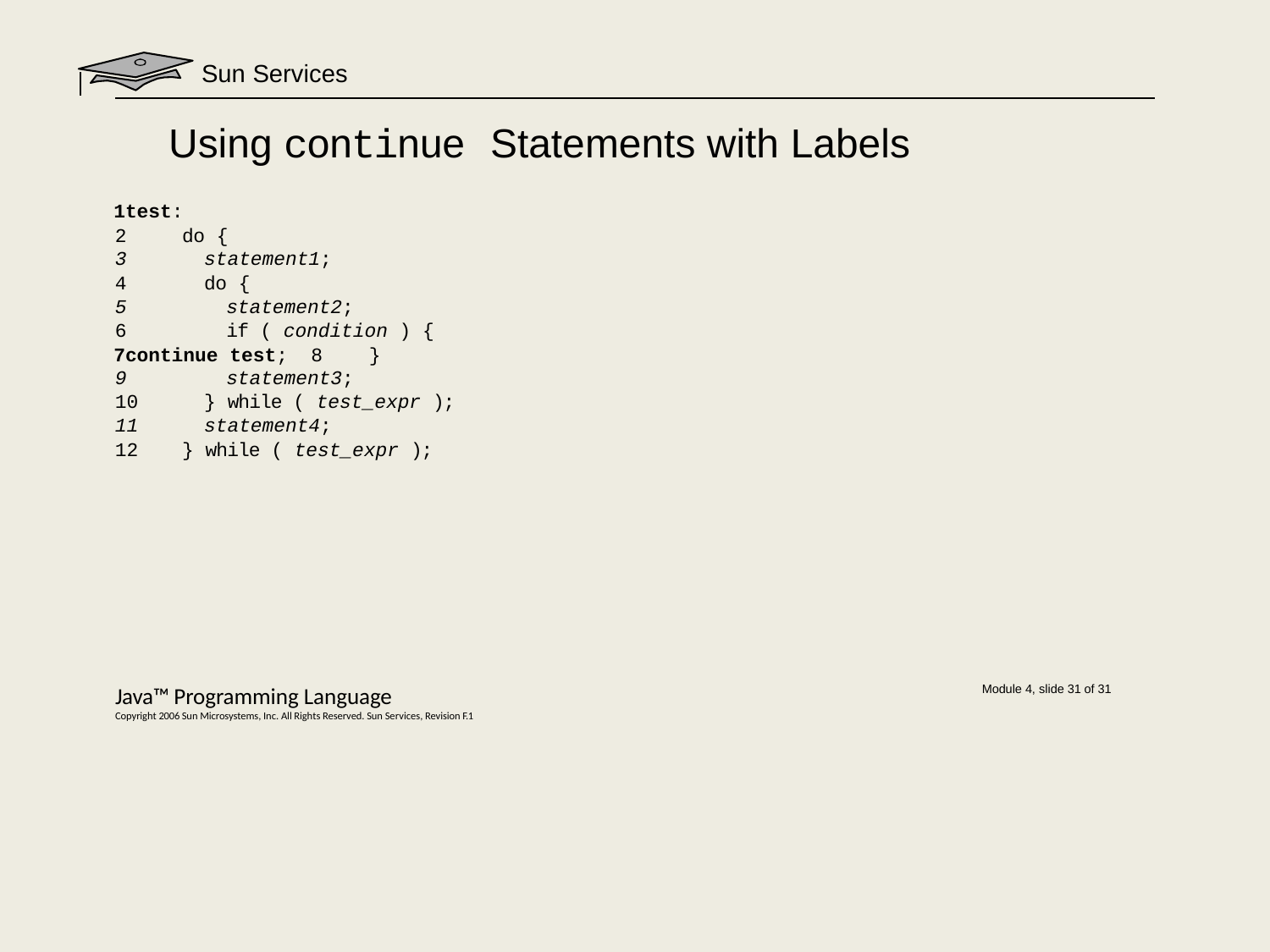

# Sun Services

Using continue Statements with Labels
test:
do {
statement1;
do {
statement2;
if ( condition ) {
continue test;  8	}
statement3;
} while ( test_expr );
statement4;
} while ( test_expr );
Java™ Programming Language
Copyright 2006 Sun Microsystems, Inc. All Rights Reserved. Sun Services, Revision F.1
Module 4, slide 31 of 31